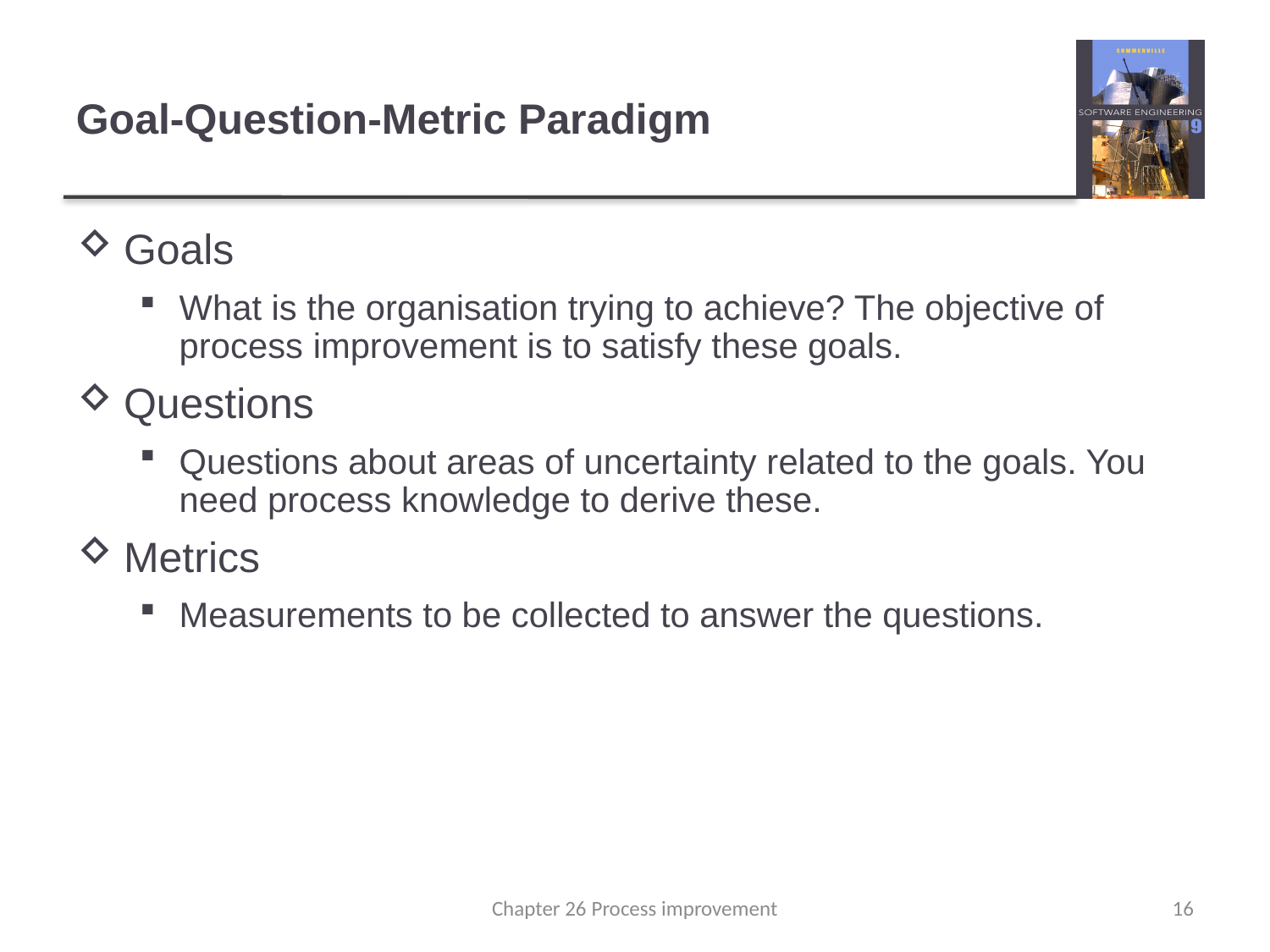

# Goal-Question-Metric Paradigm
Goals
What is the organisation trying to achieve? The objective of process improvement is to satisfy these goals.
Questions
Questions about areas of uncertainty related to the goals. You need process knowledge to derive these.
Metrics
Measurements to be collected to answer the questions.
Chapter 26 Process improvement
16